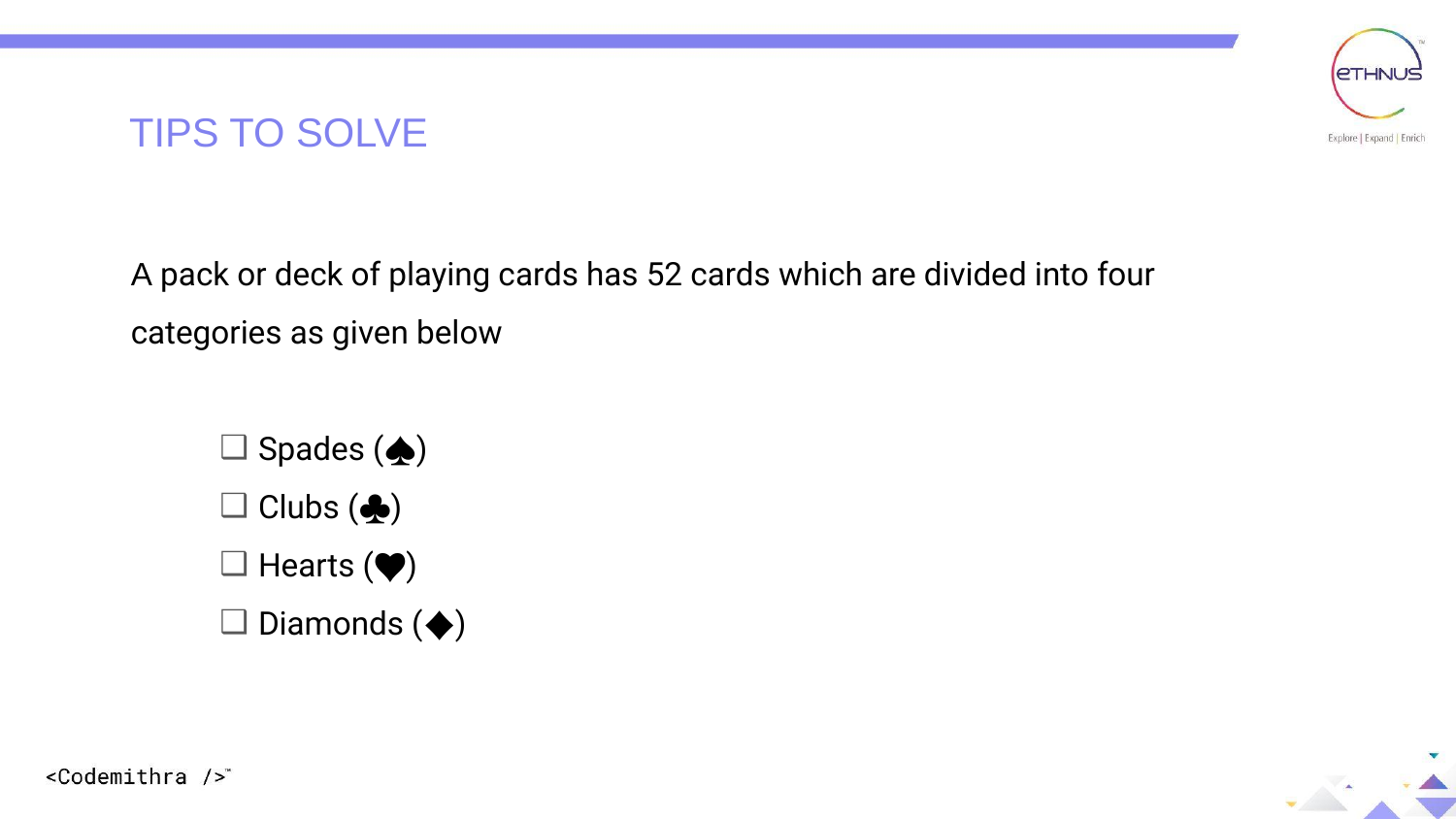

DIFFERENT WAYS TO CREATE AN OBJECT
TIPS TO SOLVE
A pack or deck of playing cards has 52 cards which are divided into four
categories as given below

Spades (♠)
Clubs (♣)
Hearts (♥)
Diamonds (♦)